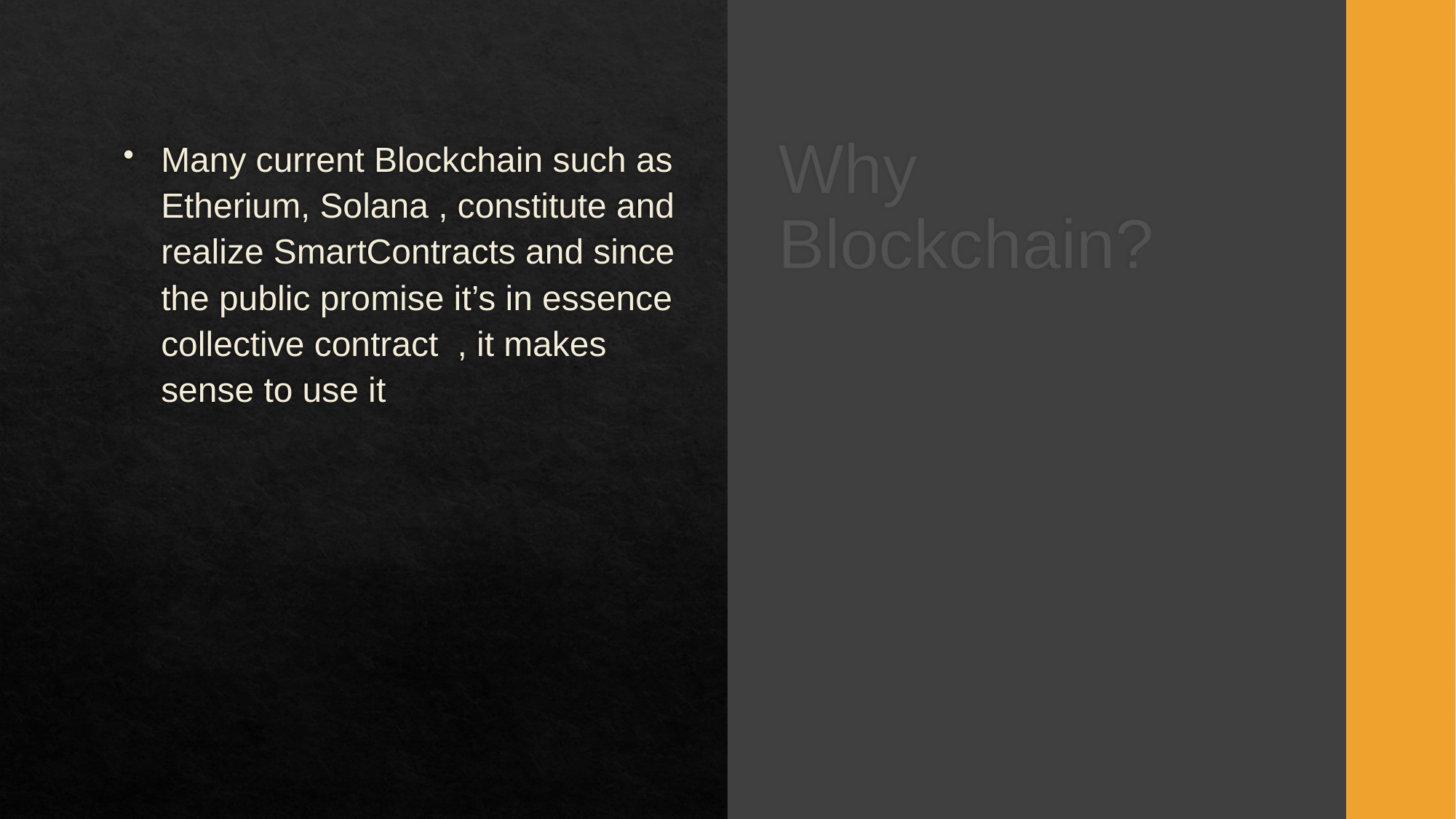

Many current Blockchain such as Etherium, Solana , constitute and realize SmartContracts and since the public promise it’s in essence collective contract  , it makes sense to use it
# Why Blockchain?